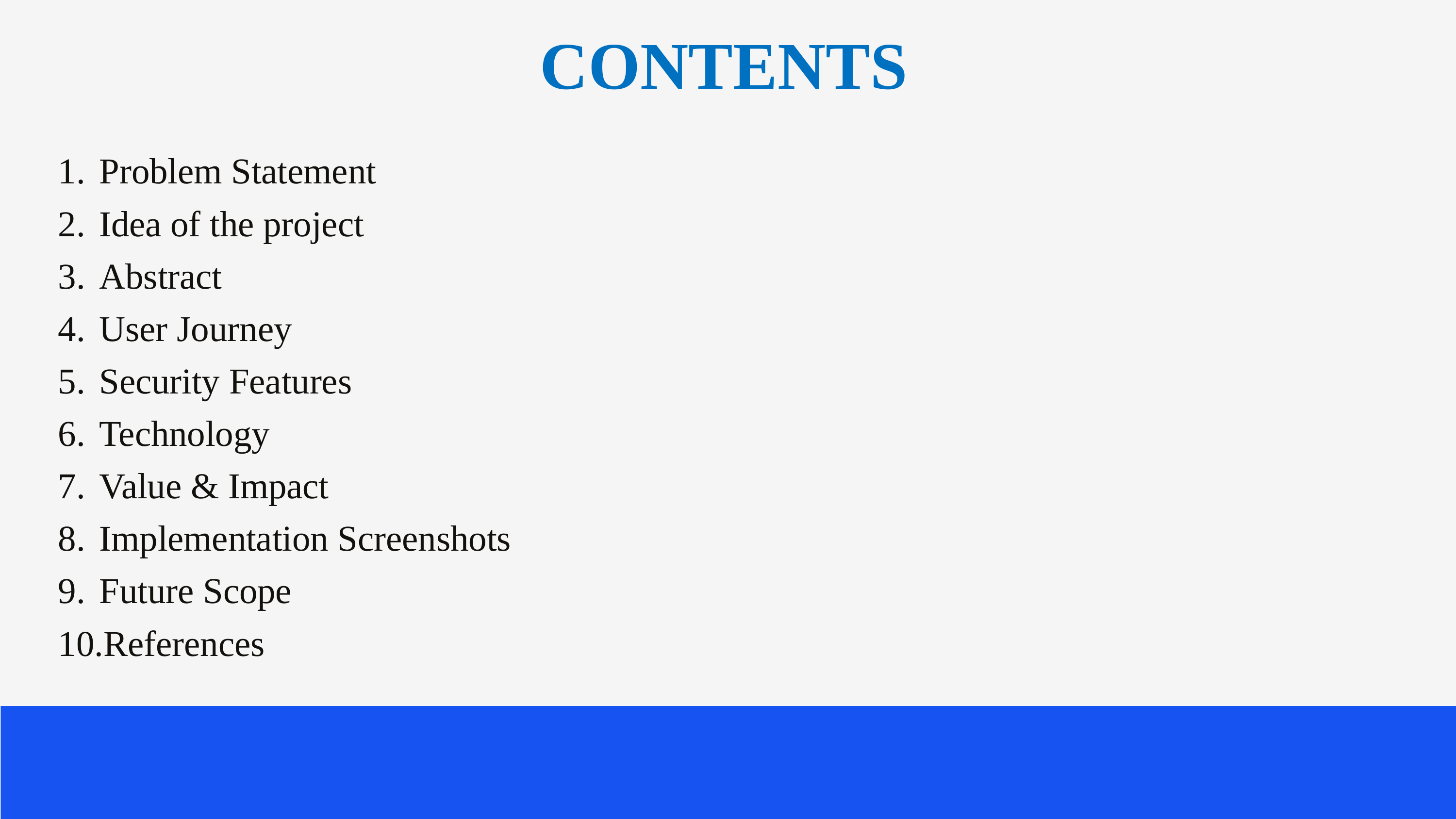

# CONTENTS
Problem Statement
Idea of the project
Abstract
User Journey
Security Features
Technology
Value & Impact
Implementation Screenshots
Future Scope
References